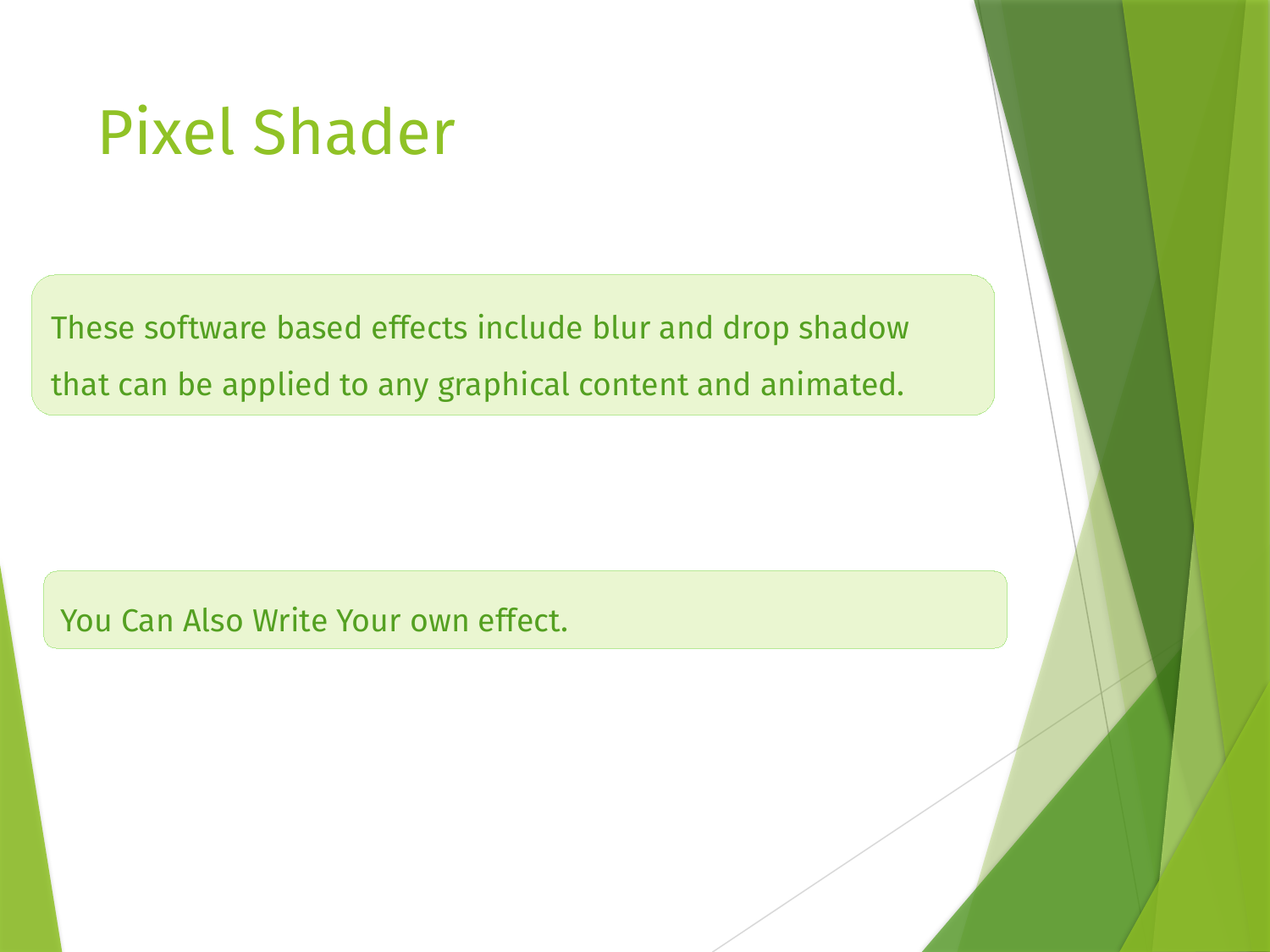

# Pixel Shader
These software based effects include blur and drop shadow that can be applied to any graphical content and animated.
You Can Also Write Your own effect.